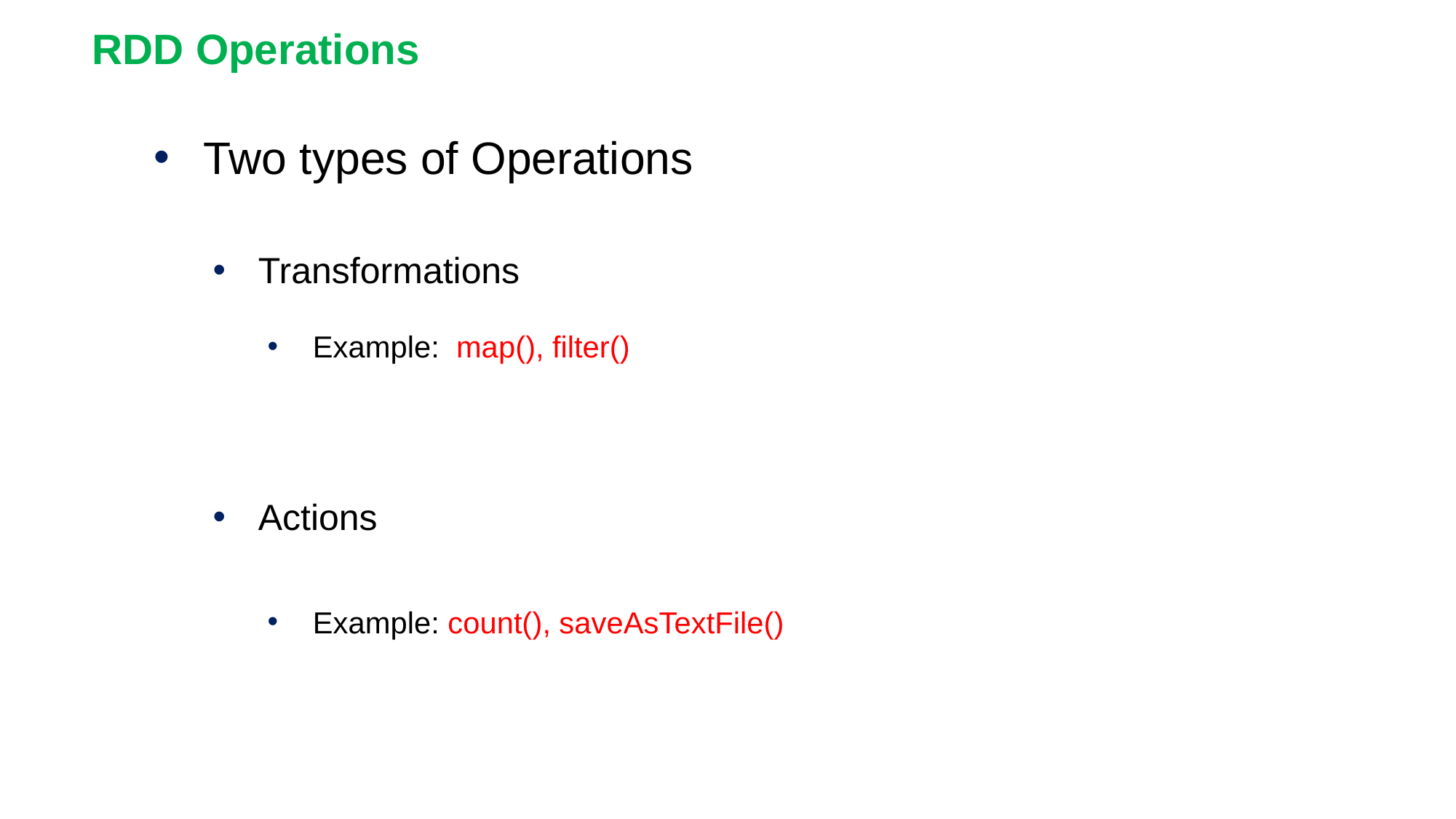

# RDD Operations
Two types of Operations

Transformations

Example:  map(), filter()

Actions

Example: count(), saveAsTextFile()